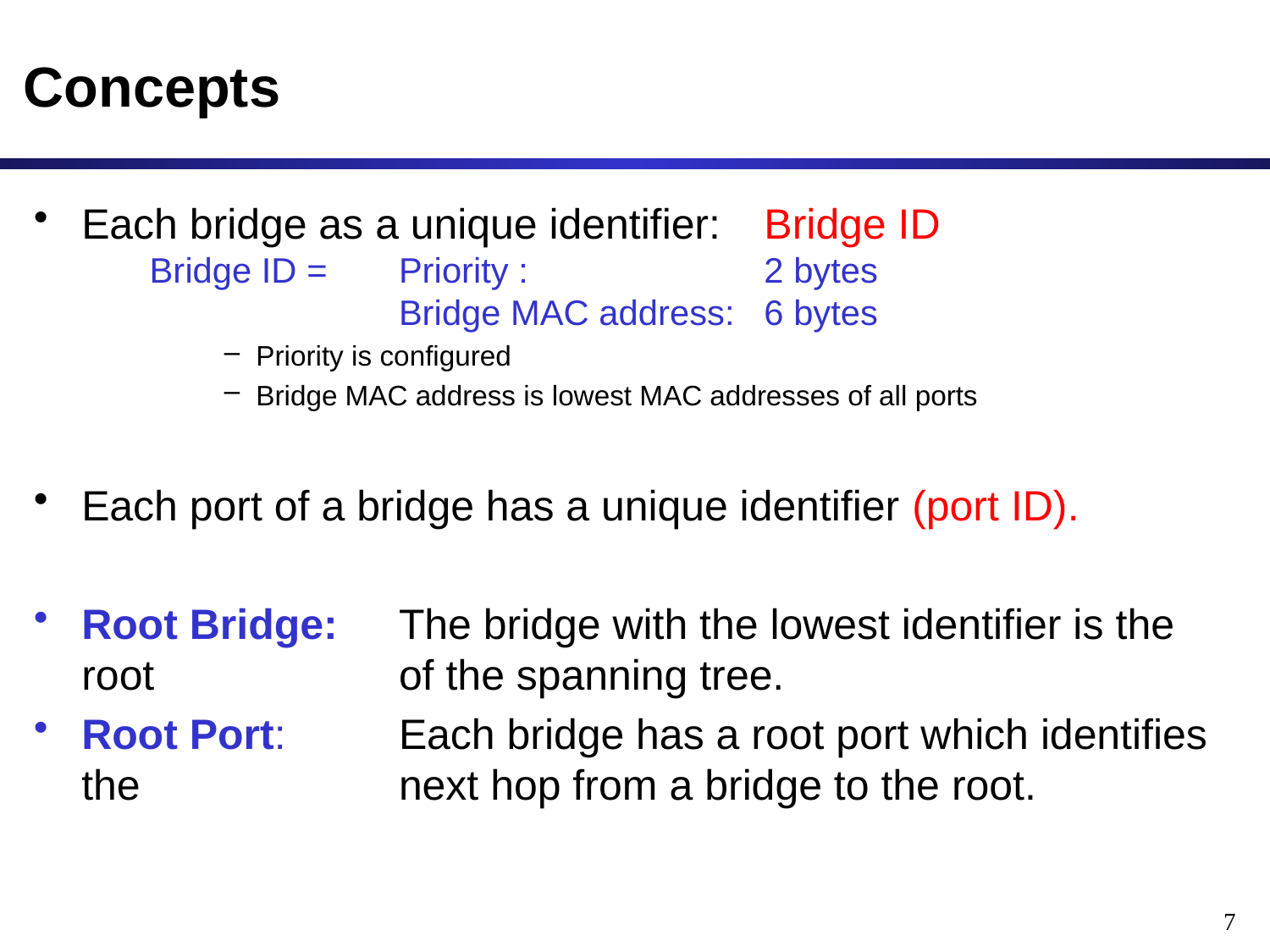

# Concepts
Each bridge as a unique identifier:	Bridge ID
       Bridge ID = 	Priority : 	2 bytes
	Bridge MAC address: 	6 bytes
Priority is configured
Bridge MAC address is lowest MAC addresses of all ports

Each port of a bridge has a unique identifier (port ID).

Root Bridge: 	The bridge with the lowest identifier is the root 	of the spanning tree.
Root Port:	Each bridge has a root port which identifies the 	next hop from a bridge to the root.
7